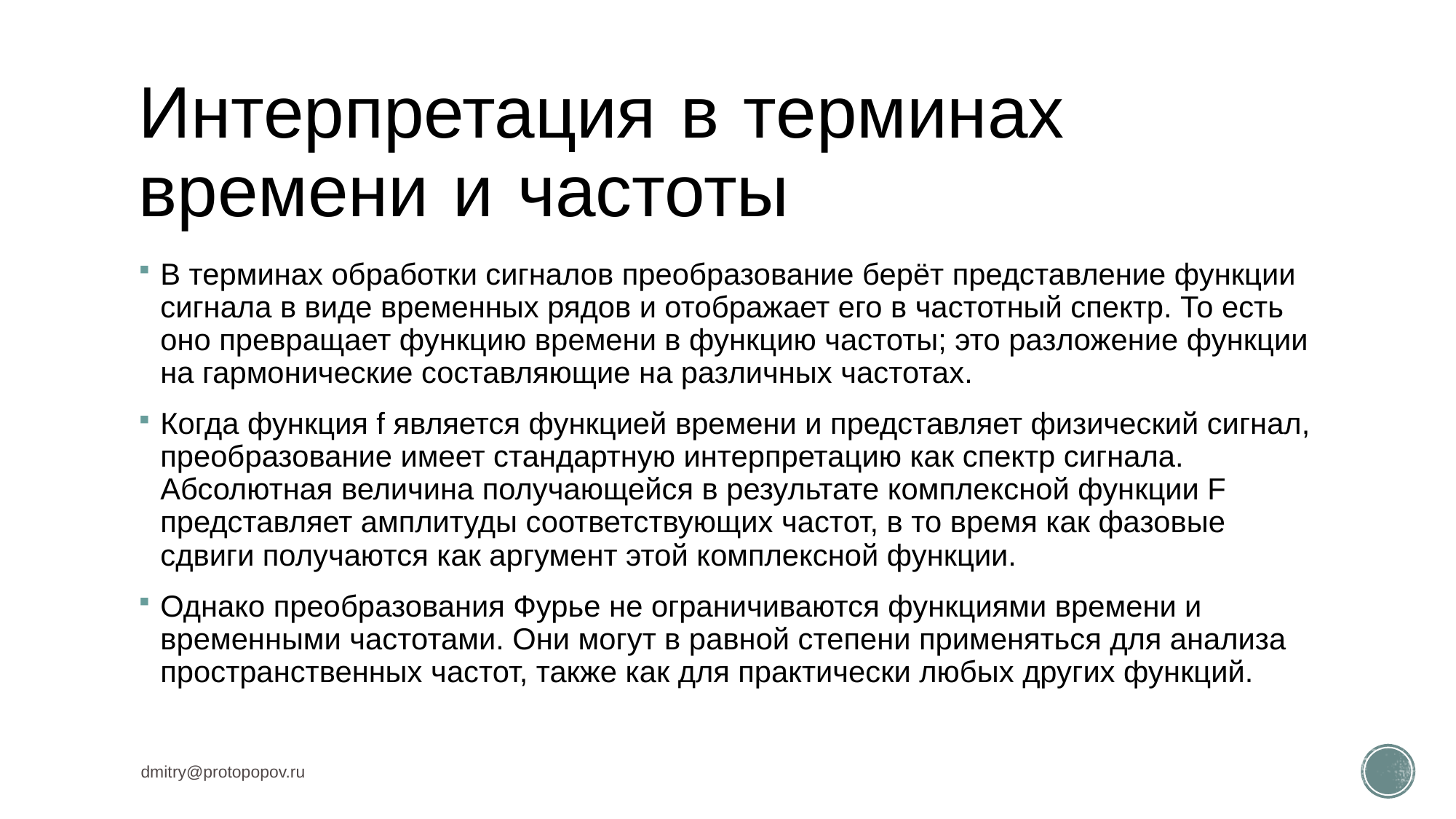

# Интерпретация в терминах времени и частоты
В терминах обработки сигналов преобразование берёт представление функции сигнала в виде временных рядов и отображает его в частотный спектр. То есть оно превращает функцию времени в функцию частоты; это разложение функции на гармонические составляющие на различных частотах.
Когда функция f является функцией времени и представляет физический сигнал, преобразование имеет стандартную интерпретацию как спектр сигнала. Абсолютная величина получающейся в результате комплексной функции F представляет амплитуды соответствующих частот, в то время как фазовые сдвиги получаются как аргумент этой комплексной функции.
Однако преобразования Фурье не ограничиваются функциями времени и временными частотами. Они могут в равной степени применяться для анализа пространственных частот, также как для практически любых других функций.
dmitry@protopopov.ru